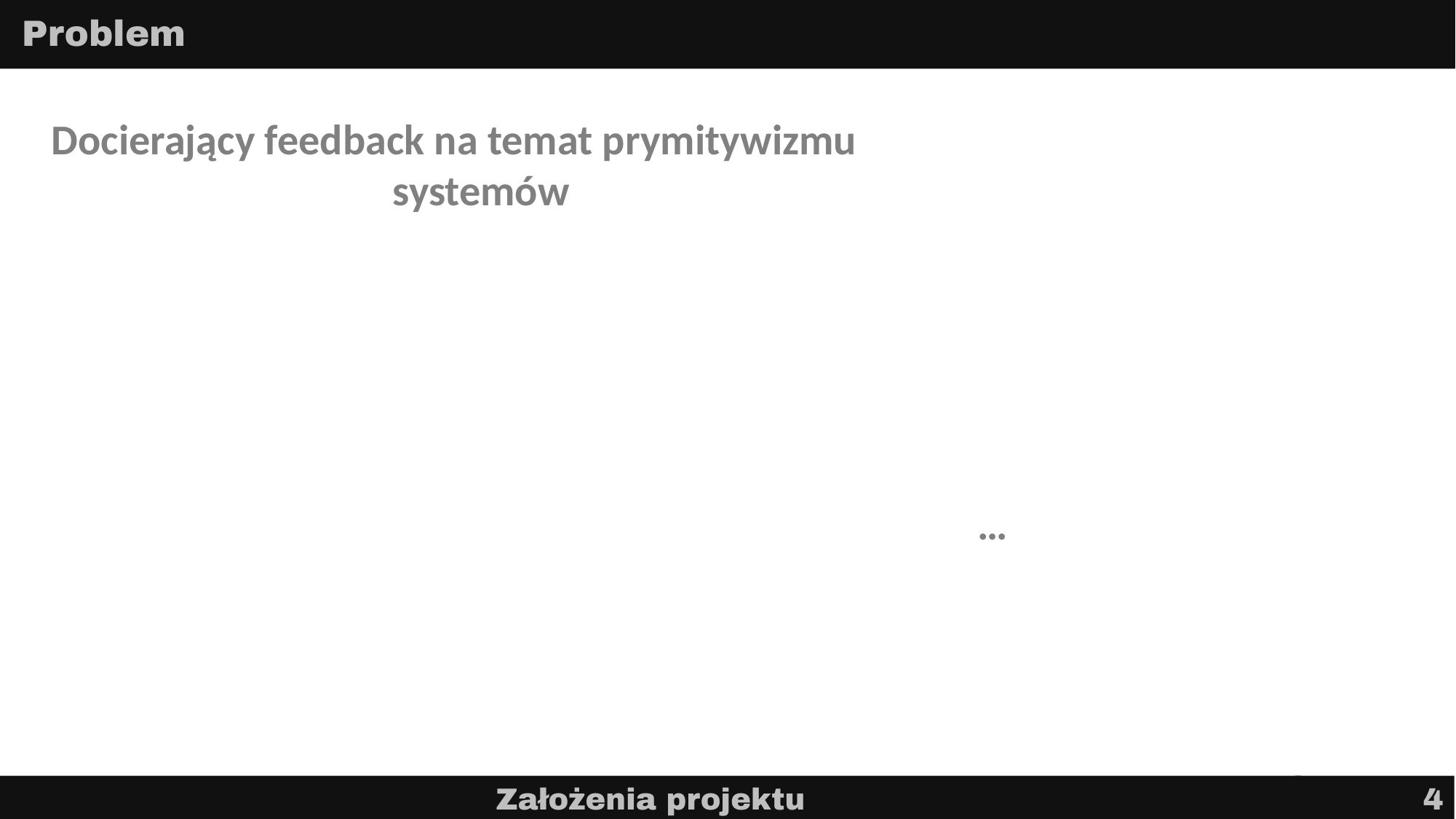

# Problem
Docierający feedback na temat prymitywizmu systemów
…
4
Założenia projektu